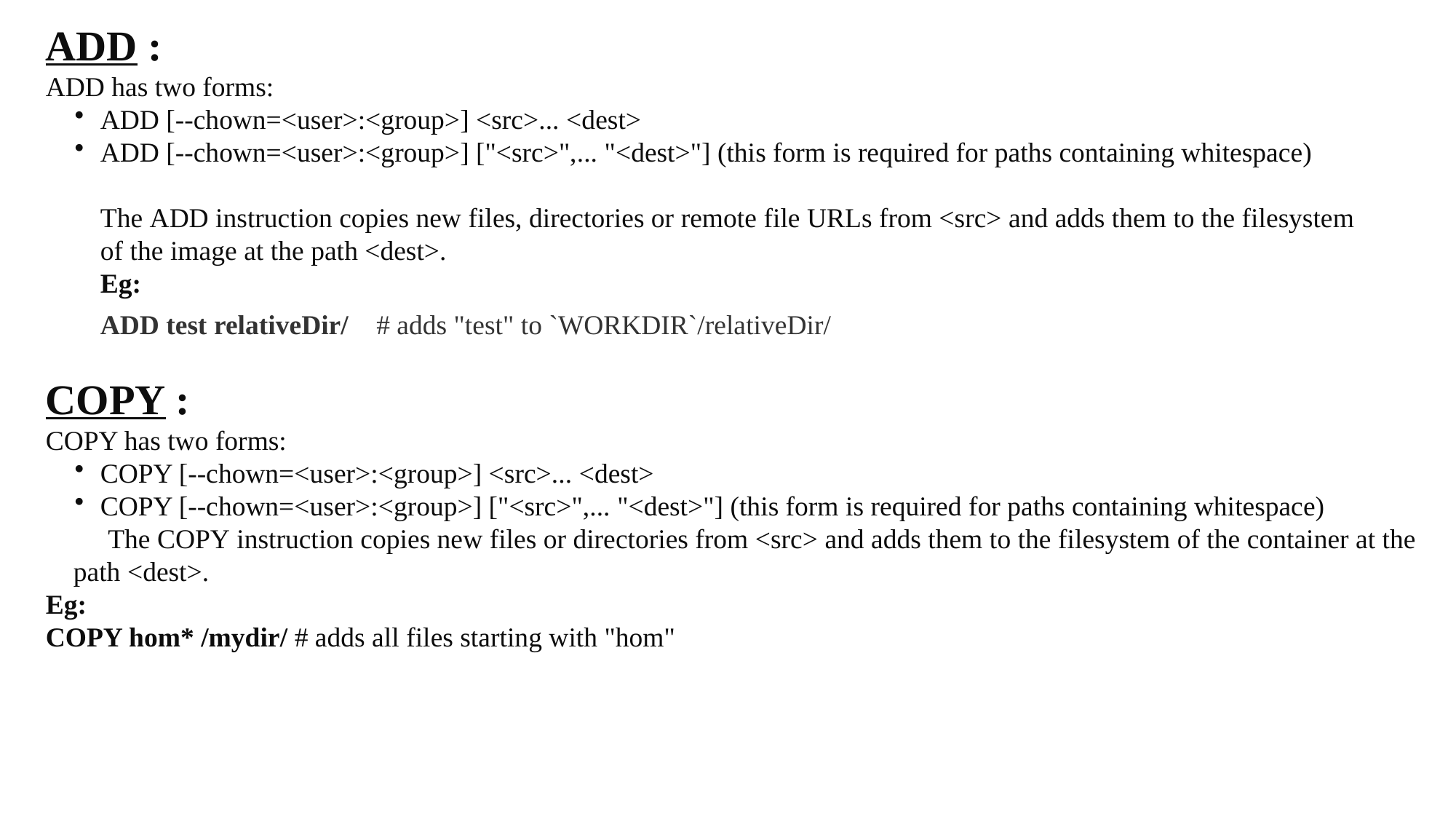

ADD :
ADD has two forms:
ADD [--chown=<user>:<group>] <src>... <dest>
ADD [--chown=<user>:<group>] ["<src>",... "<dest>"] (this form is required for paths containing whitespace)

The ADD instruction copies new files, directories or remote file URLs from <src> and adds them to the filesystem of the image at the path <dest>.
Eg:
ADD test relativeDir/    # adds "test" to `WORKDIR`/relativeDir/

COPY :
COPY has two forms:
COPY [--chown=<user>:<group>] <src>... <dest>
COPY [--chown=<user>:<group>] ["<src>",... "<dest>"] (this form is required for paths containing whitespace)
         The COPY instruction copies new files or directories from <src> and adds them to the filesystem of the container at the          path <dest>.
Eg:
COPY hom* /mydir/ # adds all files starting with "hom"